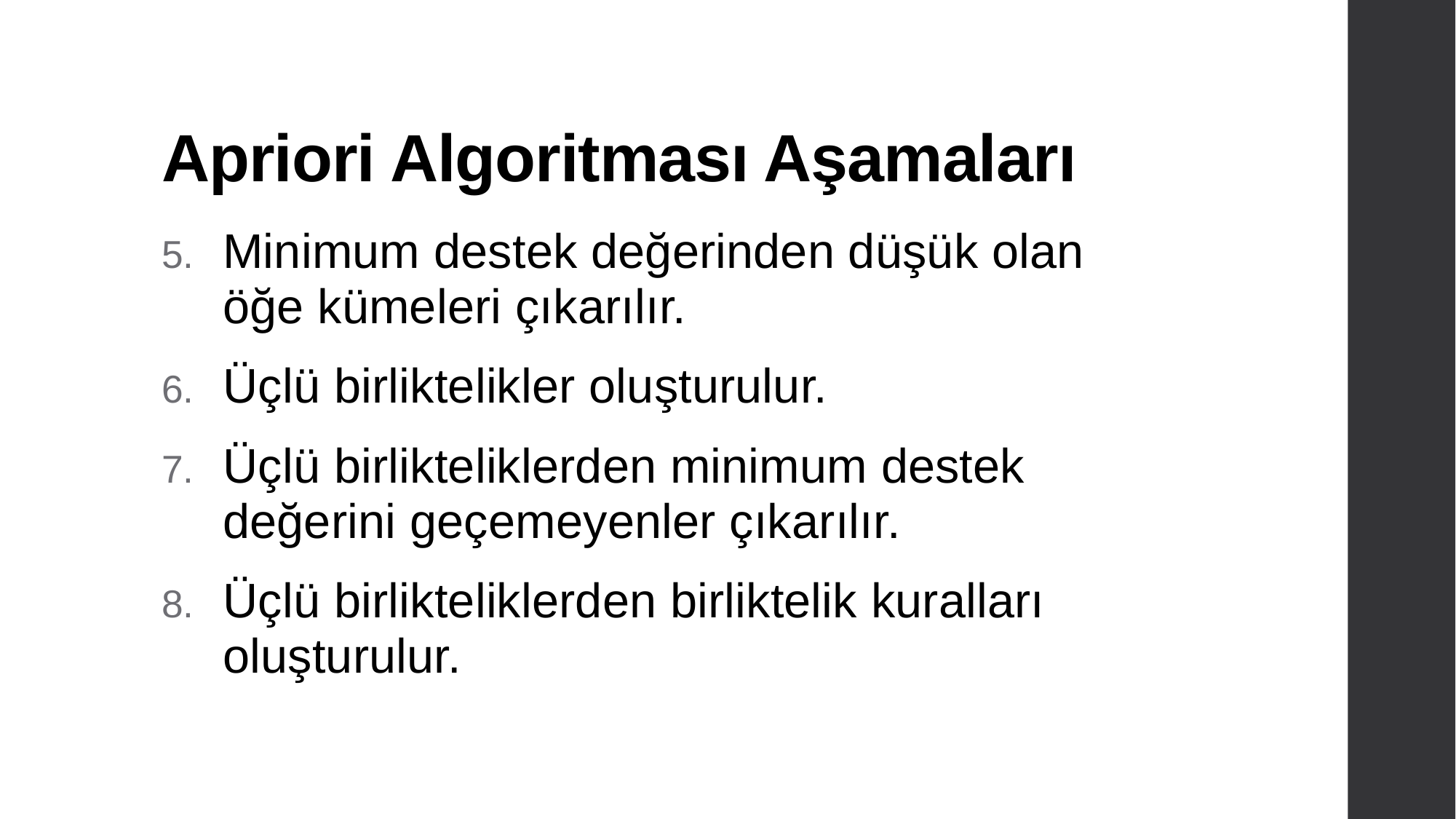

# Apriori Algoritması Aşamaları
Minimum destek değerinden düşük olan öğe kümeleri çıkarılır.
Üçlü birliktelikler oluşturulur.
Üçlü birlikteliklerden minimum destek değerini geçemeyenler çıkarılır.
Üçlü birlikteliklerden birliktelik kuralları oluşturulur.